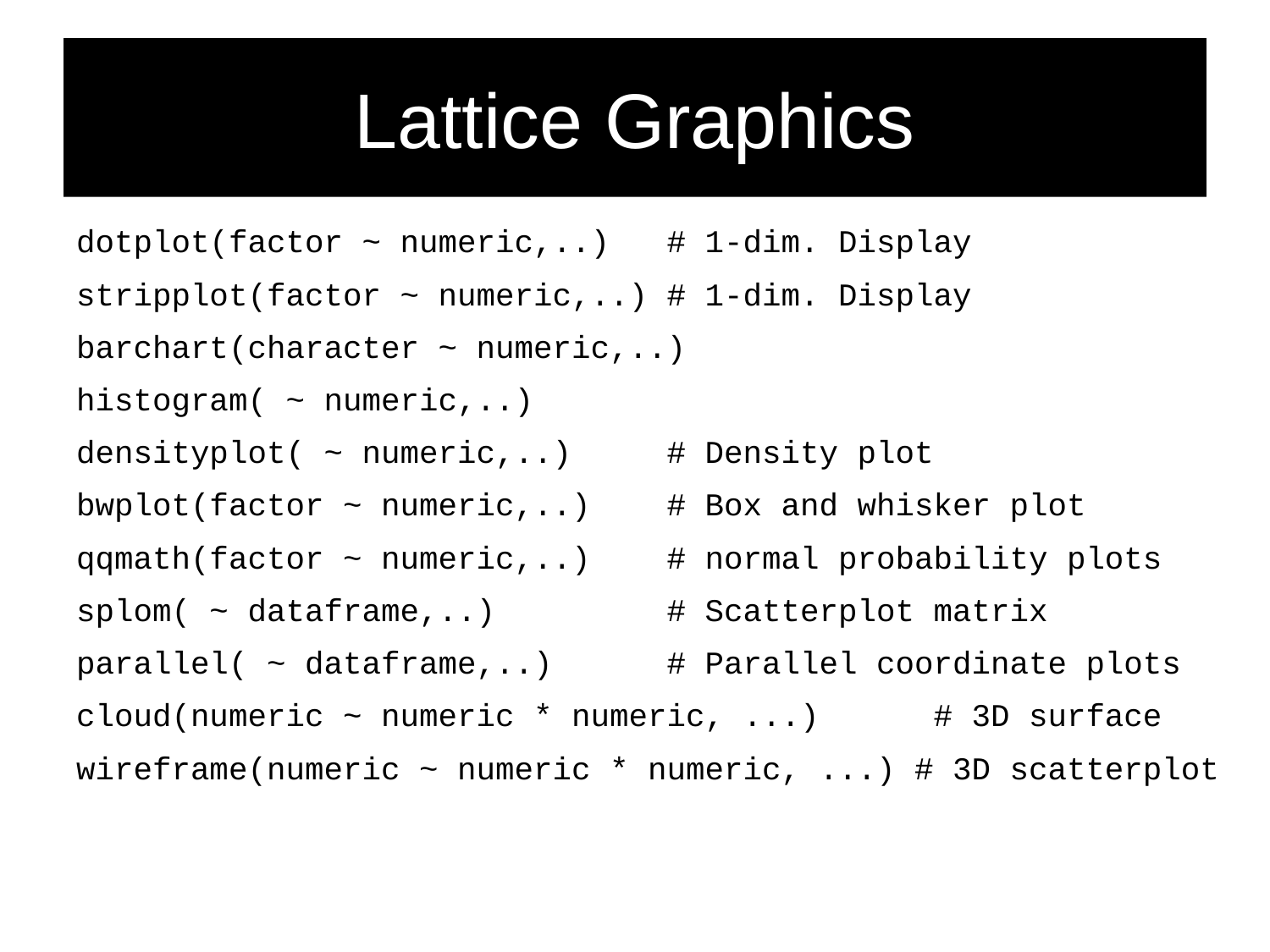

# Lattice Graphics
dotplot(factor ~ numeric,..)   # 1-dim. Display
stripplot(factor ~ numeric,..) # 1-dim. Display
barchart(character ~ numeric,..)
histogram( ~ numeric,..)
densityplot( ~ numeric,..)     # Density plot
bwplot(factor ~ numeric,..)    # Box and whisker plot
qqmath(factor ~ numeric,..)    # normal probability plots
splom( ~ dataframe,..)         # Scatterplot matrix
parallel( ~ dataframe,..)      # Parallel coordinate plots
cloud(numeric ~ numeric * numeric, ...)      # 3D surface
wireframe(numeric ~ numeric * numeric, ...) # 3D scatterplot